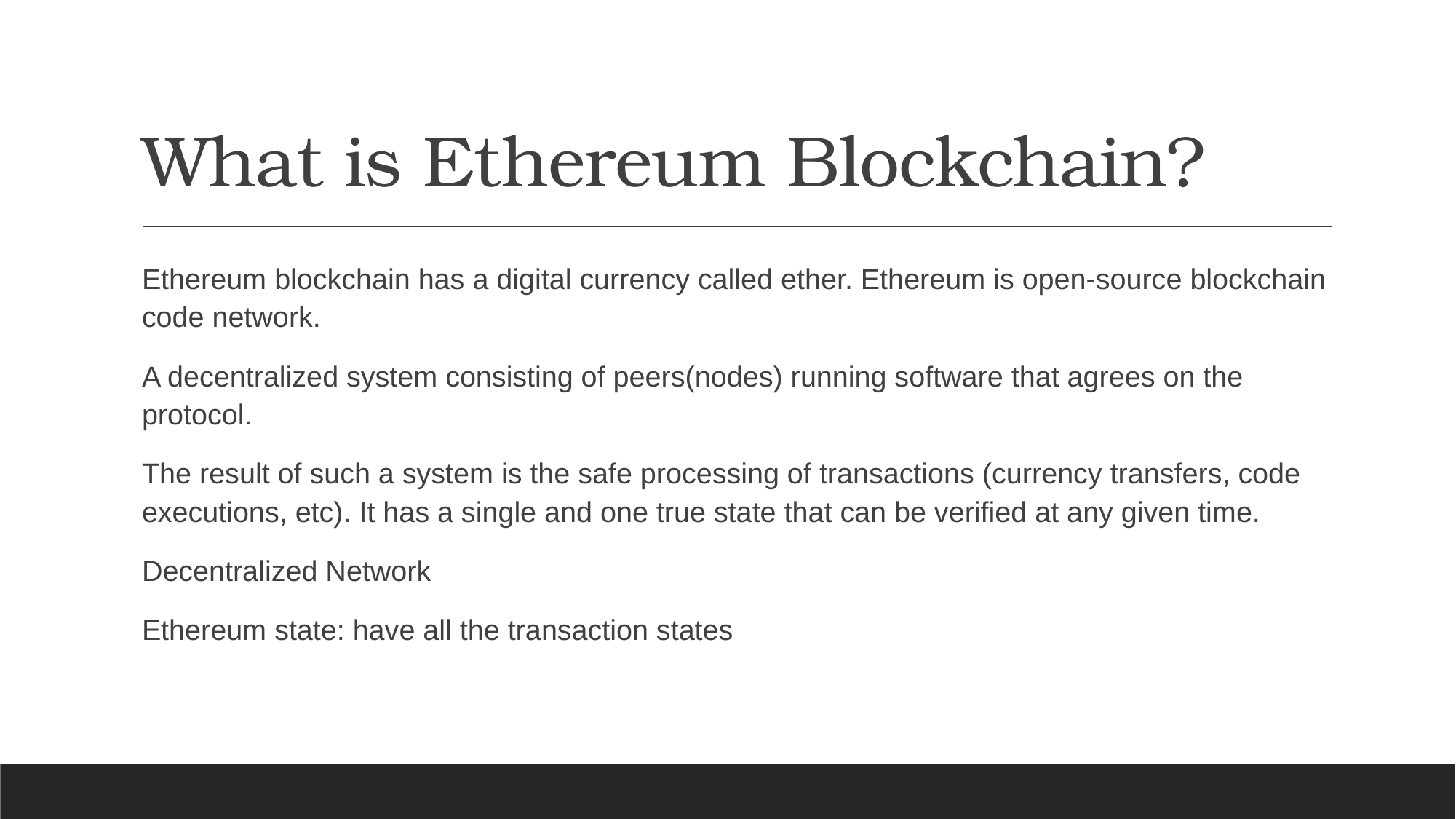

# What is Ethereum Blockchain?
Ethereum blockchain has a digital currency called ether. Ethereum is open-source blockchain code network.
A decentralized system consisting of peers(nodes) running software that agrees on the protocol.
The result of such a system is the safe processing of transactions (currency transfers, code executions, etc). It has a single and one true state that can be verified at any given time.
Decentralized Network
Ethereum state: have all the transaction states